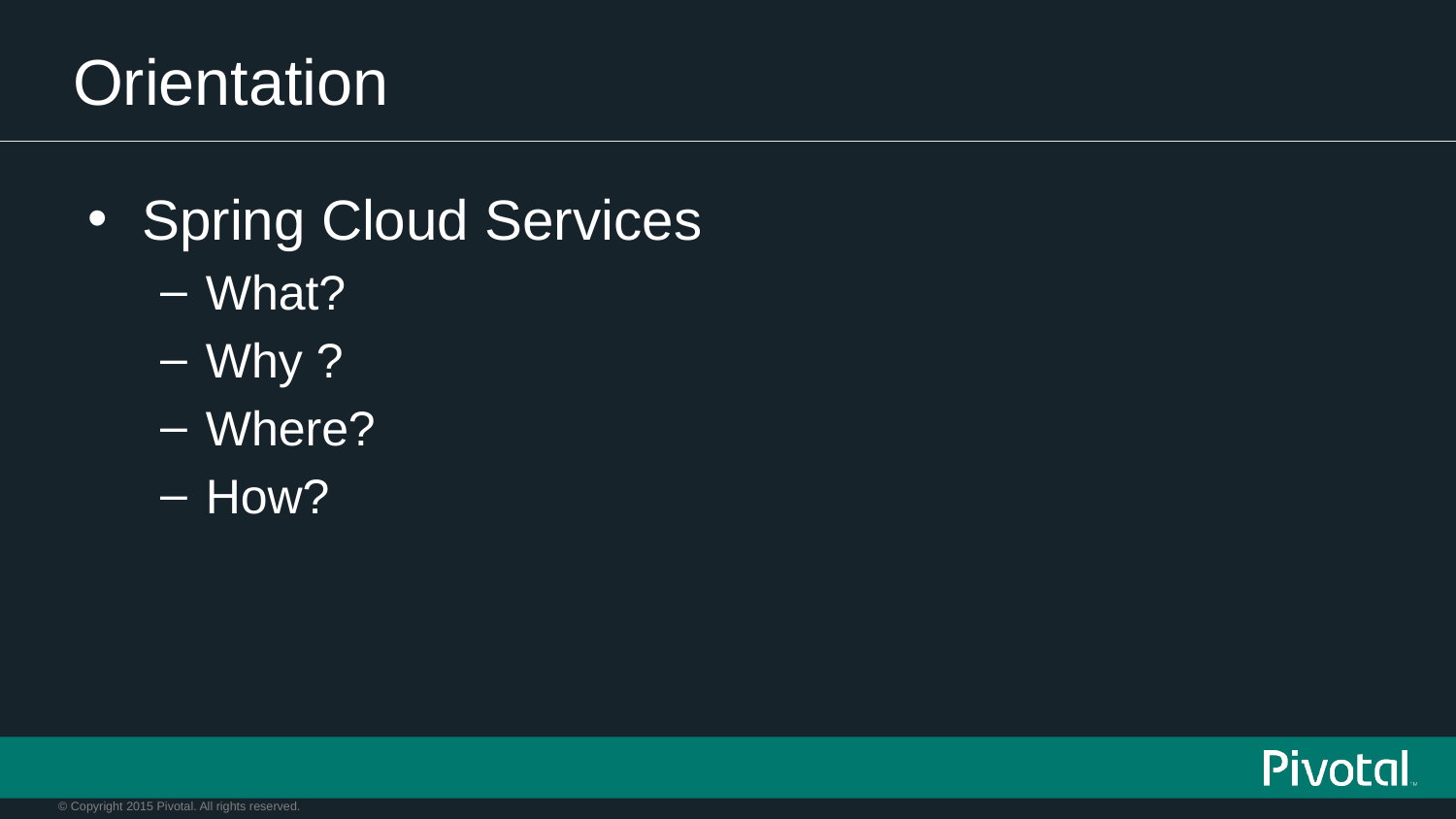

# Orientation
Spring Cloud Services
What?
Why ?
Where?
How?